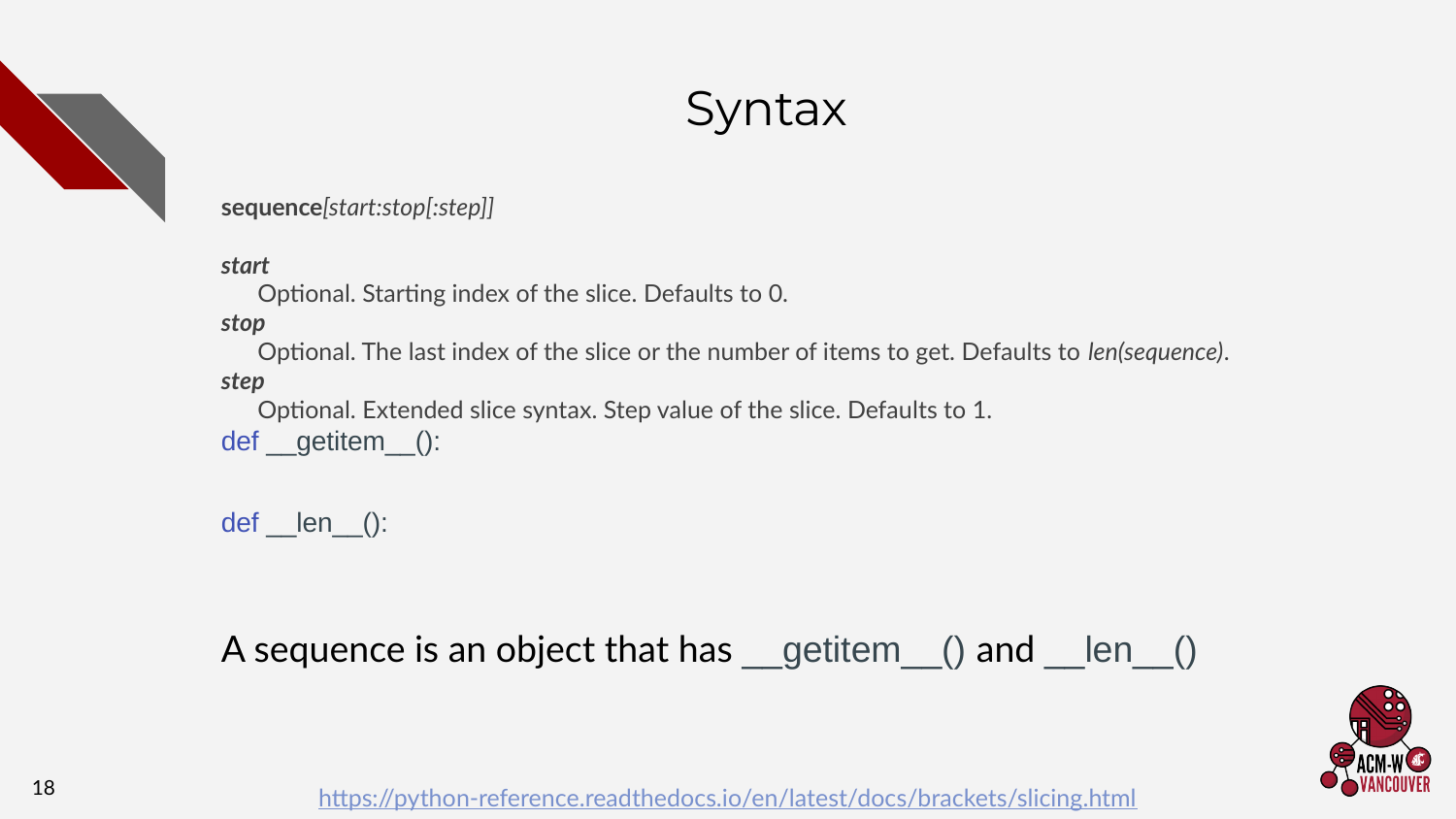

# Syntax
sequence[start:stop[:step]]

start
Optional. Starting index of the slice. Defaults to 0.
stop
Optional. The last index of the slice or the number of items to get. Defaults to len(sequence).
step
Optional. Extended slice syntax. Step value of the slice. Defaults to 1.
def __getitem__():

def __len__():

A sequence is an object that has __getitem__() and __len__()
18
https://python-reference.readthedocs.io/en/latest/docs/brackets/slicing.html